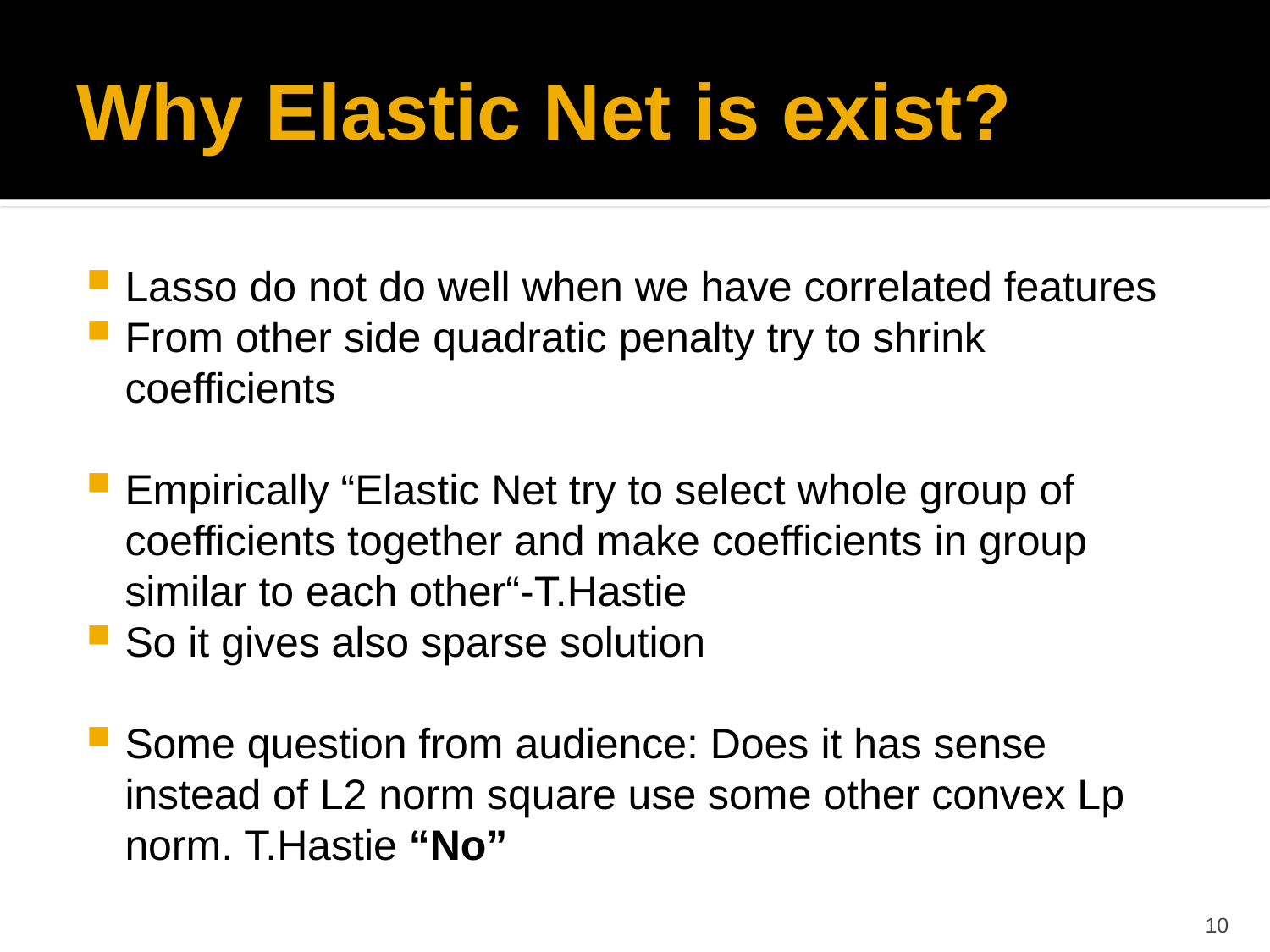

# Why Elastic Net is exist?
Lasso do not do well when we have correlated features
From other side quadratic penalty try to shrink coefficients

Empirically “Elastic Net try to select whole group of coefficients together and make coefficients in group similar to each other“-T.Hastie
So it gives also sparse solution

Some question from audience: Does it has sense instead of L2 norm square use some other convex Lp norm. T.Hastie “No”
10